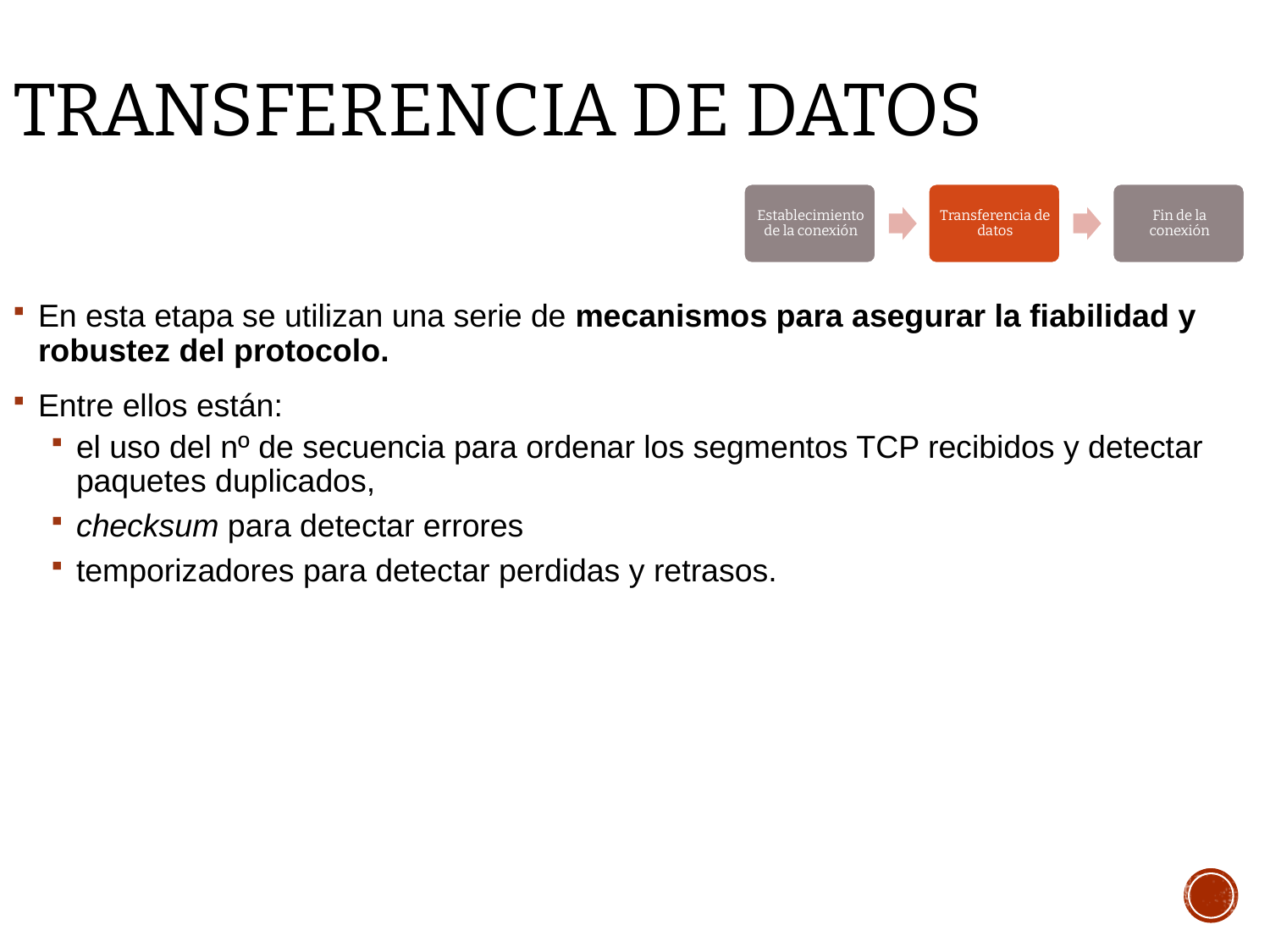

# TRANSFERENCIA DE DATOS
Establecimiento de la conexión

Transferencia de datos

Fin de la conexión
En esta etapa se utilizan una serie de mecanismos para asegurar la fiabilidad y robustez del protocolo.
Entre ellos están:
el uso del nº de secuencia para ordenar los segmentos TCP recibidos y detectar paquetes duplicados,
checksum para detectar errores
temporizadores para detectar perdidas y retrasos.